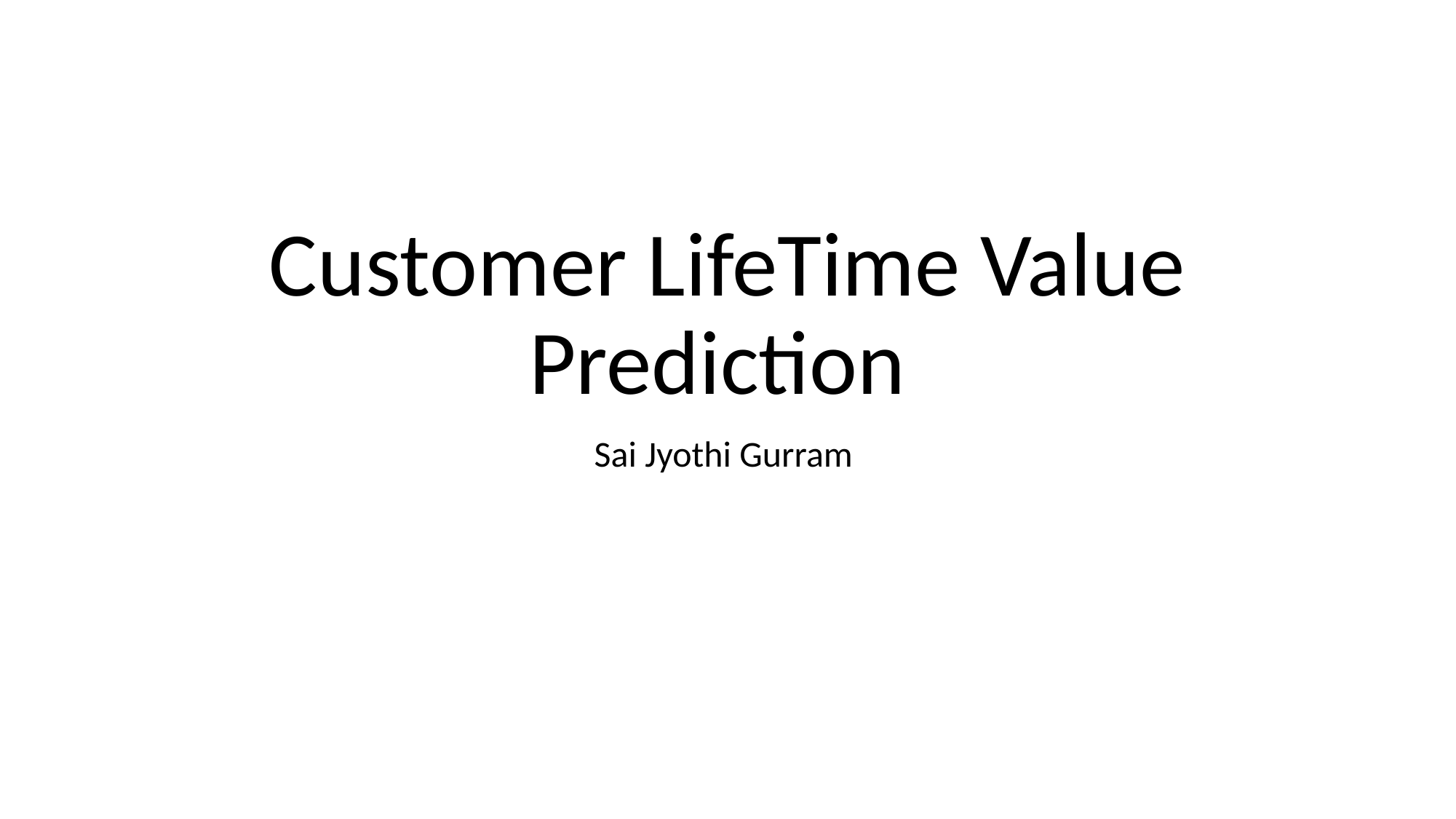

# Customer LifeTime Value Prediction
Sai Jyothi Gurram